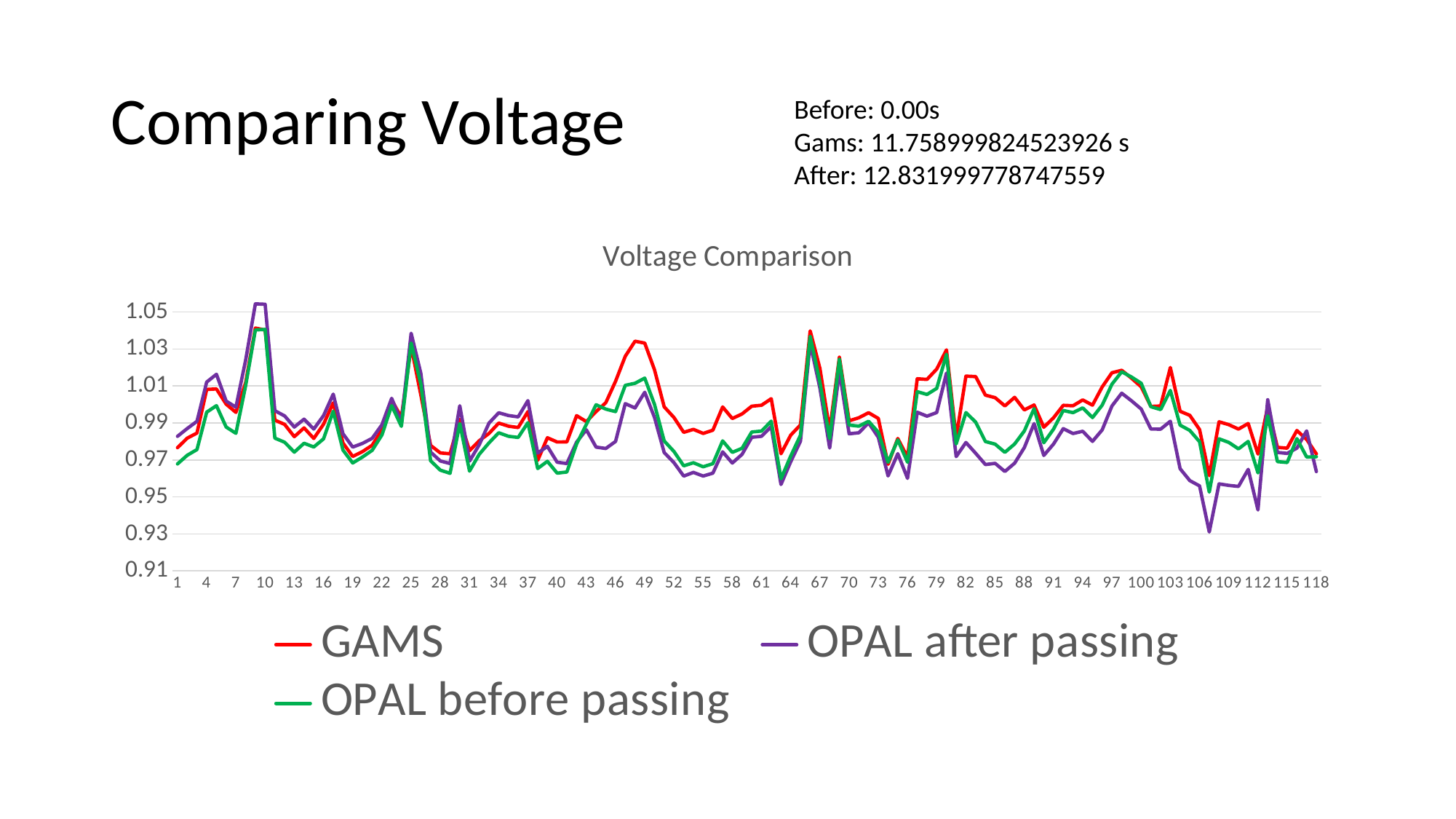

# Comparing Voltage
Before: 0.00s
Gams: 11.758999824523926 s
After: 12.831999778747559

### Chart: Voltage Comparison

| Category | GAMS | OPAL after passing | OPAL before passing |
|---|---|---|---|